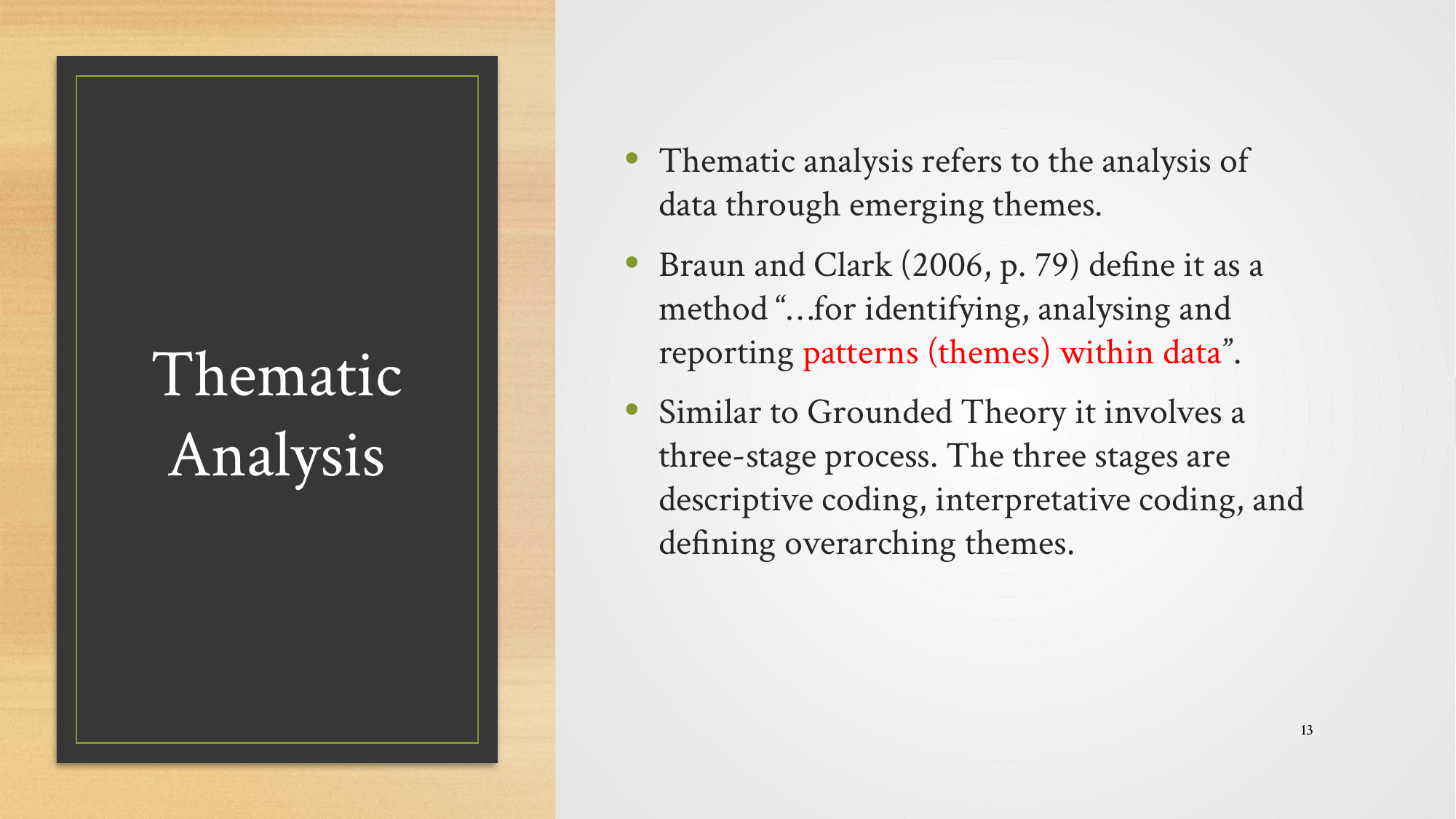

Thematic analysis refers to the analysis of data through emerging themes.
Braun and Clark (2006, p. 79) define it as a method “…for identifying, analysing and reporting patterns (themes) within data”.
Similar to Grounded Theory it involves a three-stage process. The three stages are descriptive coding, interpretative coding, and defining overarching themes.

# Thematic Analysis
13